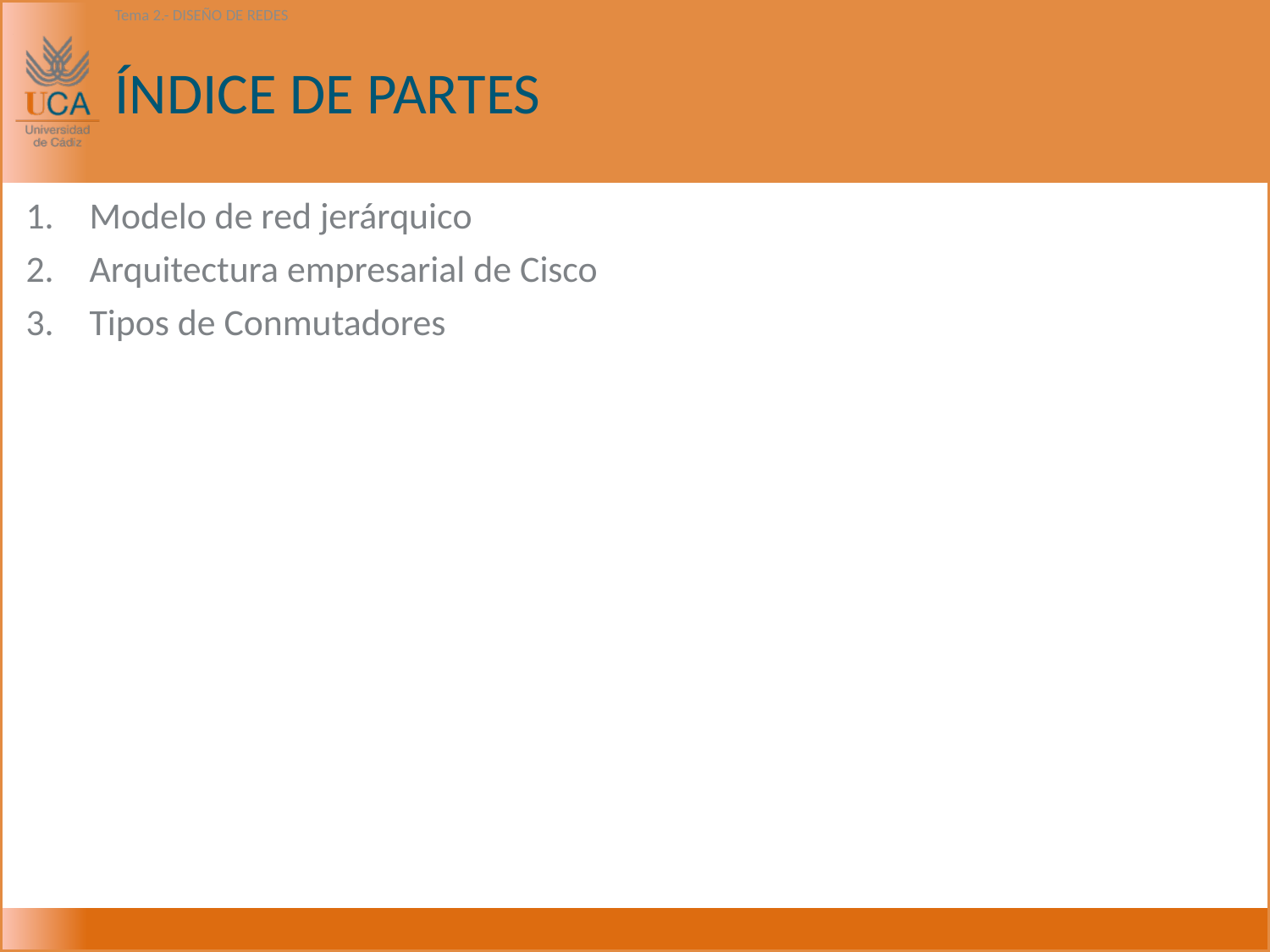

Tema 2.- DISEÑO DE REDES
# ÍNDICE DE PARTES
Modelo de red jerárquico
Arquitectura empresarial de Cisco
Tipos de Conmutadores